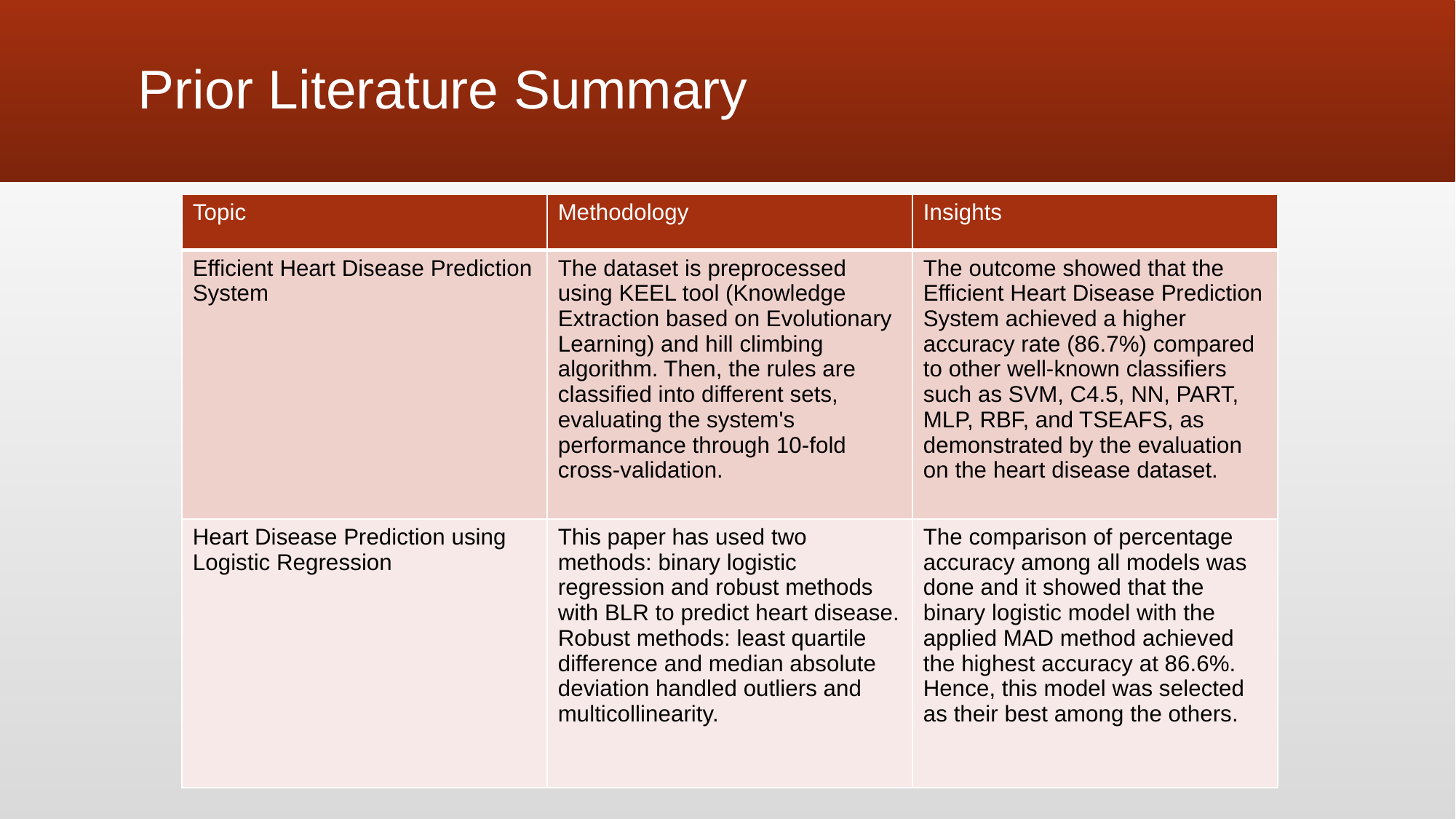

# Prior Literature Summary
| Topic | Methodology | Insights |
| --- | --- | --- |
| Efficient Heart Disease Prediction System | The dataset is preprocessed using KEEL tool (Knowledge Extraction based on Evolutionary Learning) and hill climbing algorithm. Then, the rules are classified into different sets, evaluating the system's performance through 10-fold cross-validation. | The outcome showed that the Efficient Heart Disease Prediction System achieved a higher accuracy rate (86.7%) compared to other well-known classifiers such as SVM, C4.5, NN, PART, MLP, RBF, and TSEAFS, as demonstrated by the evaluation on the heart disease dataset. |
| Heart Disease Prediction using Logistic Regression | This paper has used two methods: binary logistic regression and robust methods with BLR to predict heart disease. Robust methods: least quartile difference and median absolute deviation handled outliers and multicollinearity. | The comparison of percentage accuracy among all models was done and it showed that the binary logistic model with the applied MAD method achieved the highest accuracy at 86.6%. Hence, this model was selected as their best among the others. |